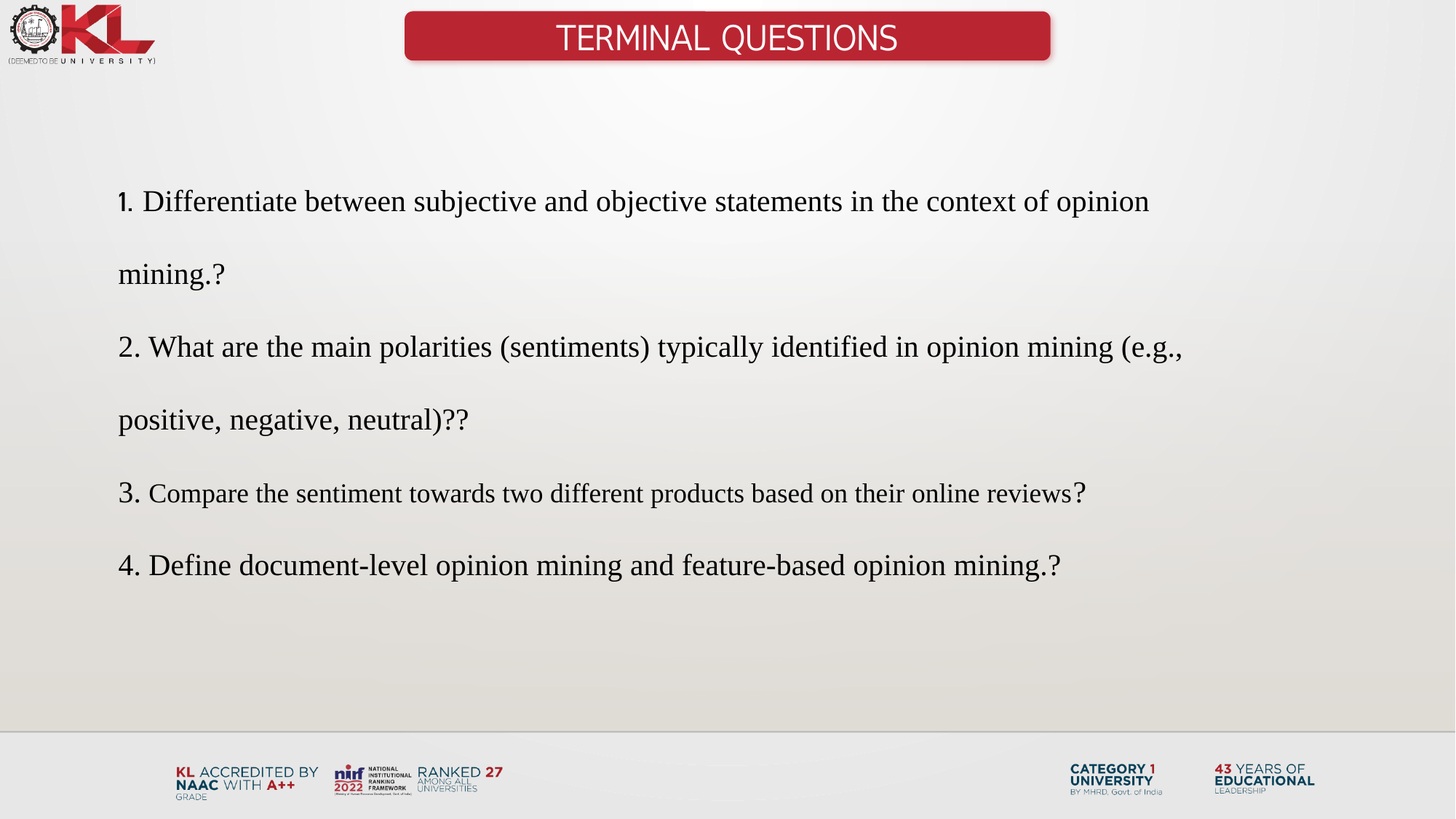

TERMINAL QUESTIONS
1. Differentiate between subjective and objective statements in the context of opinion mining.?
2. What are the main polarities (sentiments) typically identified in opinion mining (e.g., positive, negative, neutral)??
3. Compare the sentiment towards two different products based on their online reviews?
4. Define document-level opinion mining and feature-based opinion mining.?